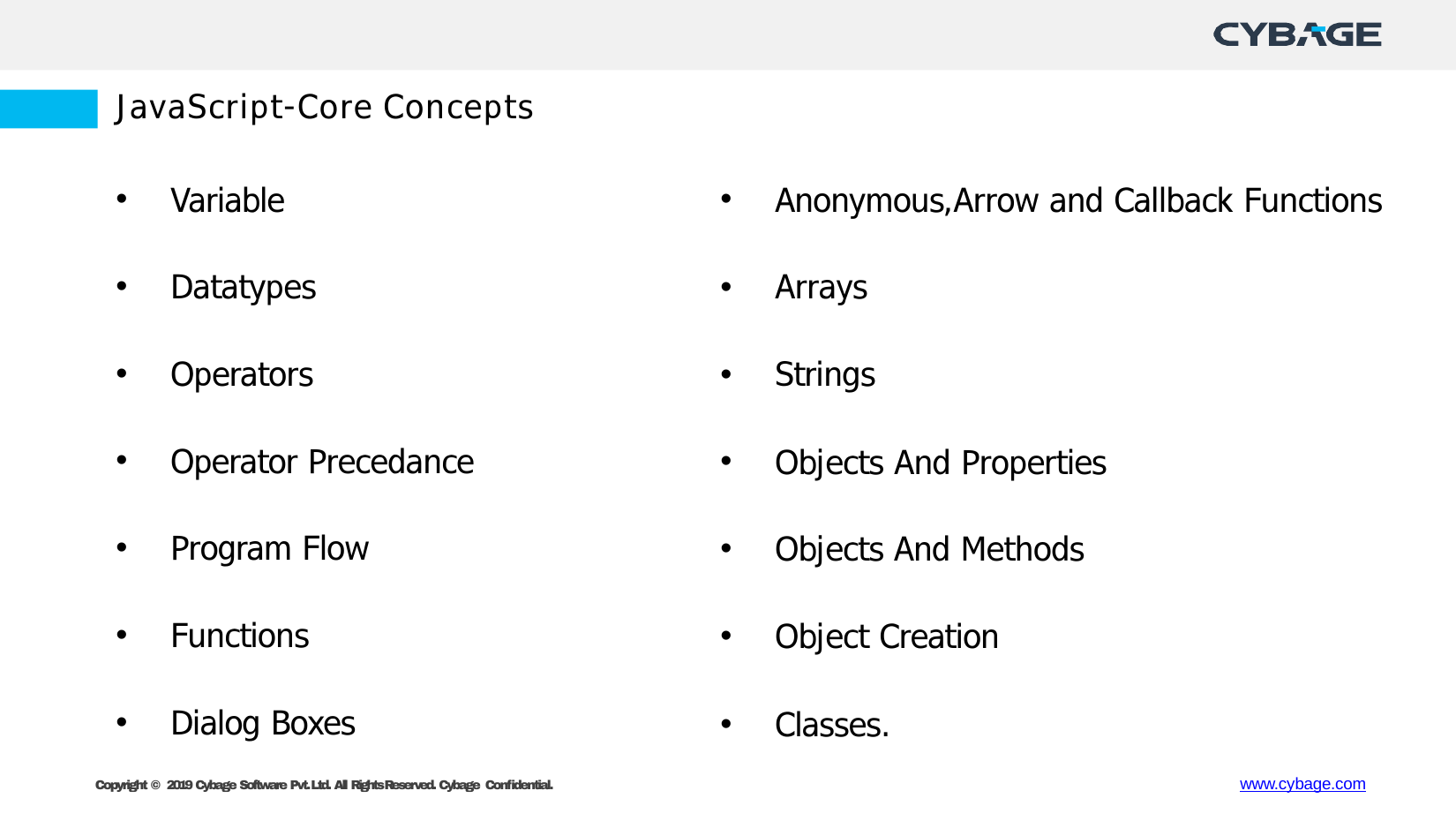

# JavaScript-Core Concepts
Variable

Datatypes

Operators

Operator Precedance

Program Flow

Functions

Dialog Boxes
Anonymous,Arrow and Callback Functions
Arrays
Strings
Objects And Properties

Objects And Methods

Object Creation
Classes.
www.cybage.com
Copyright © 2019 Cybage Software Pvt. Ltd. All Rights Reserved. Cybage Confidential.